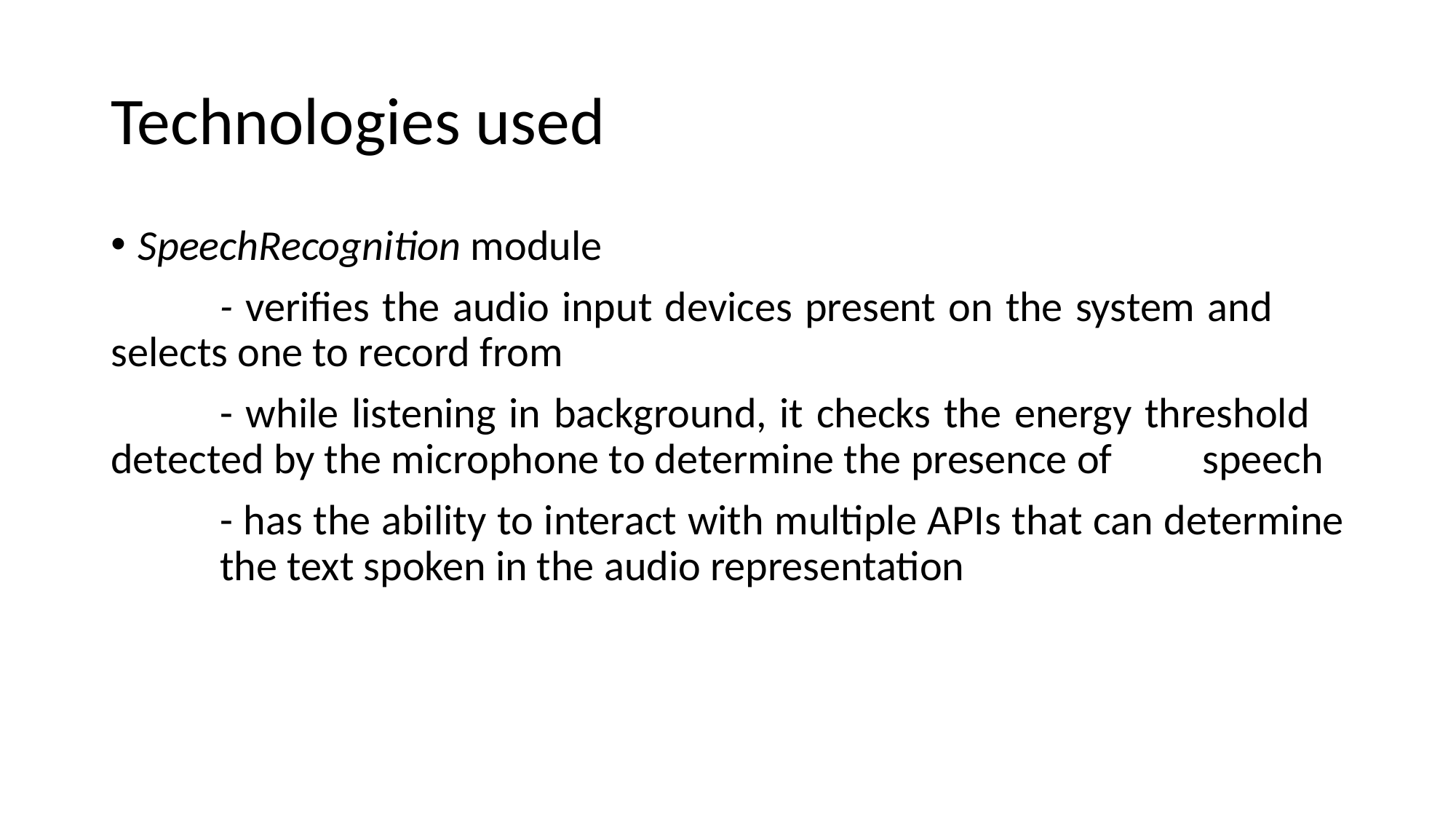

# Technologies used
SpeechRecognition module
	- verifies the audio input devices present on the system and 	selects one to record from
	- while listening in background, it checks the energy threshold 	detected by the microphone to determine the presence of 	speech
	- has the ability to interact with multiple APIs that can determine 	the text spoken in the audio representation